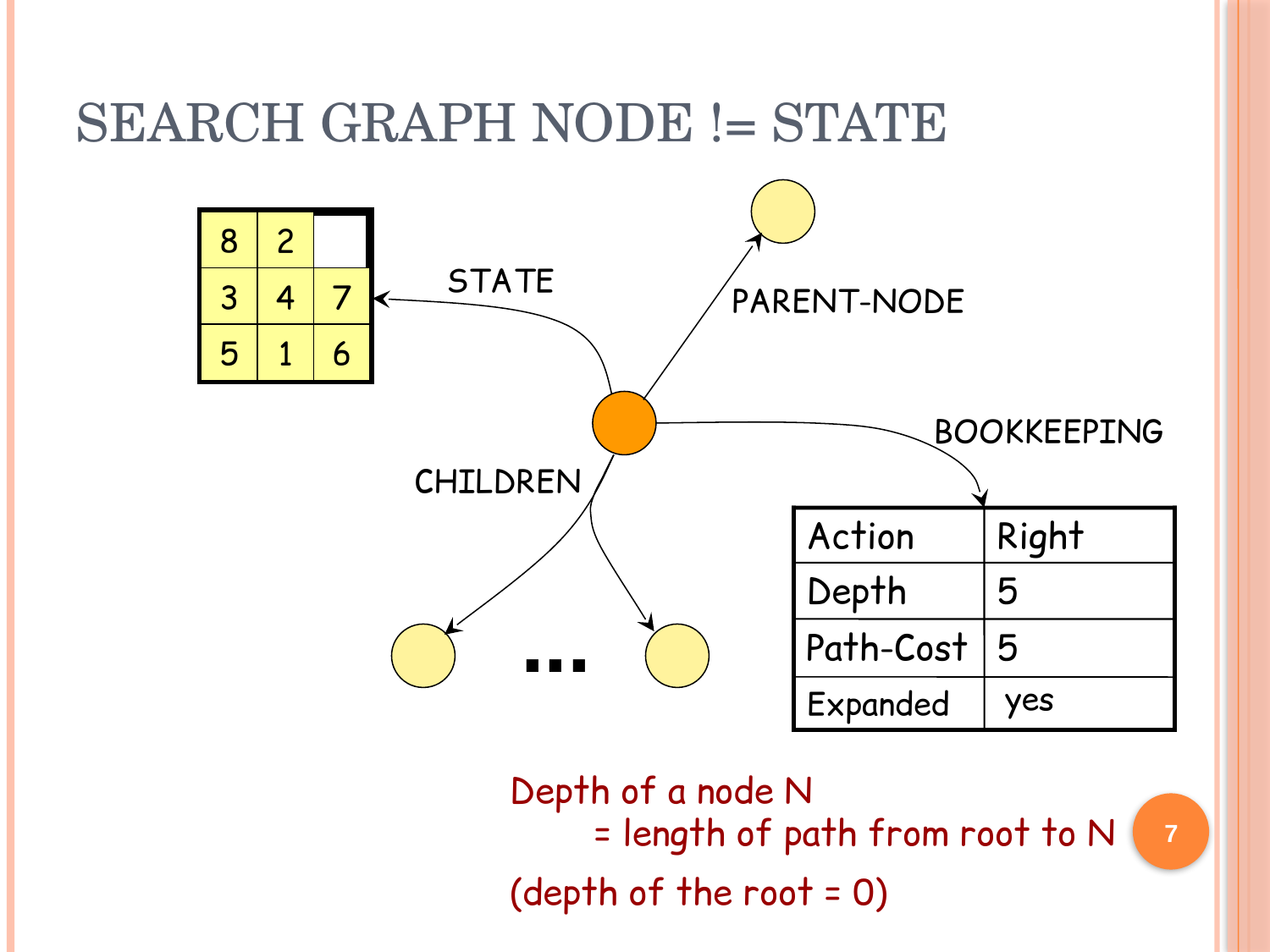

# Search Graph Node != State

PARENT-NODE

8
2
3
4
7
5
1
6
STATE

BOOKKEEPING

Action

Right

Depth

5
Path-Cost

5
yes

Expanded

...

CHILDREN
Depth of a node N
        = length of path from root to N

(depth of the root = 0)
7